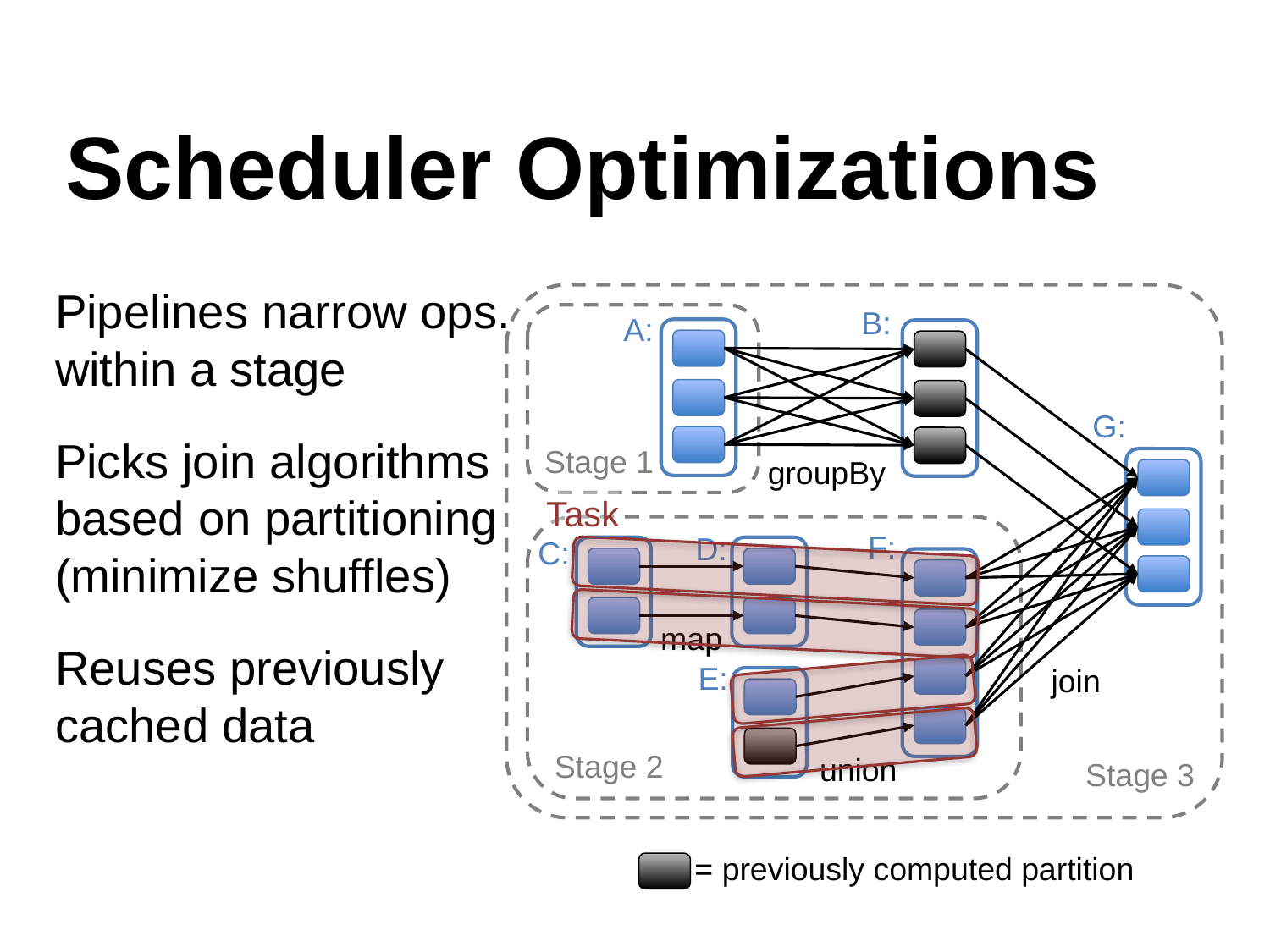

# Scheduler Optimizations
Pipelines narrow ops. within a stage
Picks join algorithms based on partitioning (minimize shuffles)
Reuses previously cached data

B:
A:

G:

Stage 1
groupBy

F:
D:
C:

map
E:
join

Stage 2
union
Stage 3

Task

= previously computed partition